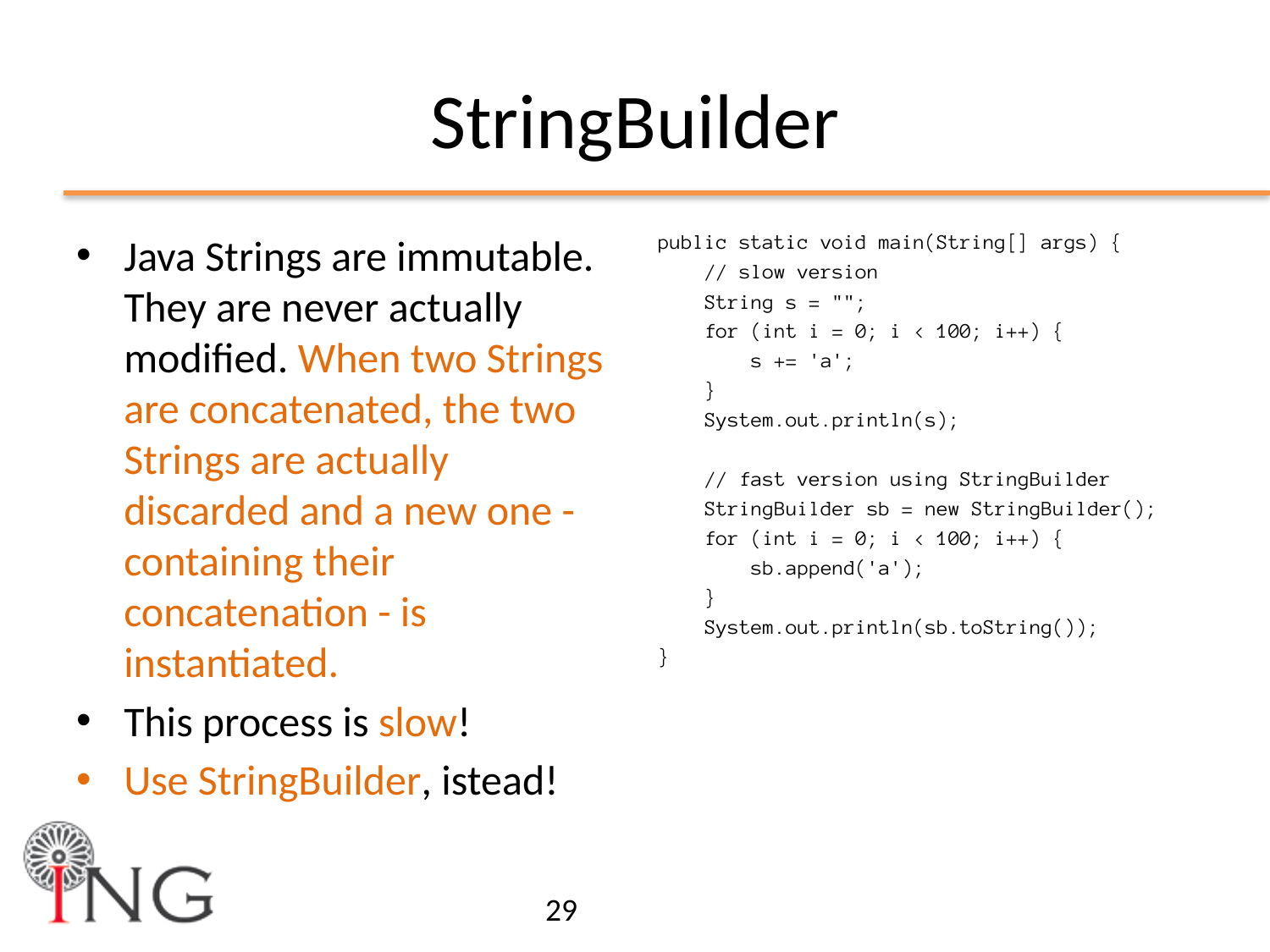

# StringBuilder
Java Strings are immutable. They are never actually modified. When two Strings are concatenated, the two Strings are actually discarded and a new one - containing their concatenation - is instantiated.
This process is slow!
Use StringBuilder, istead!

public static void main(String[] args) {
    // slow version
    String s = "";
    for (int i = 0; i < 100; i++) {
        s += 'a';
    }
    System.out.println(s);

    // fast version using StringBuilder
    StringBuilder sb = new StringBuilder();
    for (int i = 0; i < 100; i++) {
        sb.append('a');
    }
    System.out.println(sb.toString());
}
29